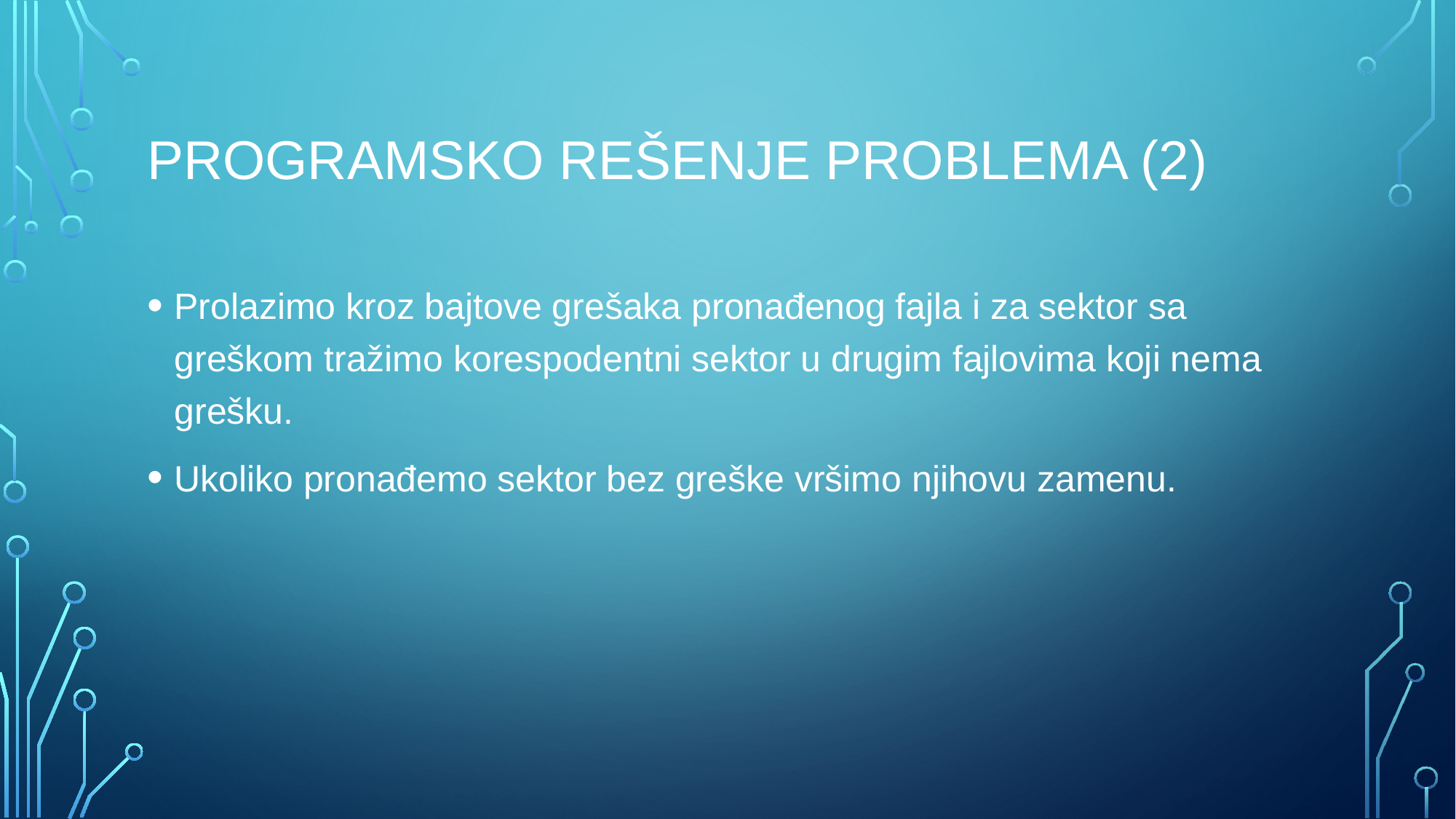

# Programsko rešenje problema (2)
Prolazimo kroz bajtove grešaka pronađenog fajla i za sektor sa greškom tražimo korespodentni sektor u drugim fajlovima koji nema grešku.
Ukoliko pronađemo sektor bez greške vršimo njihovu zamenu.